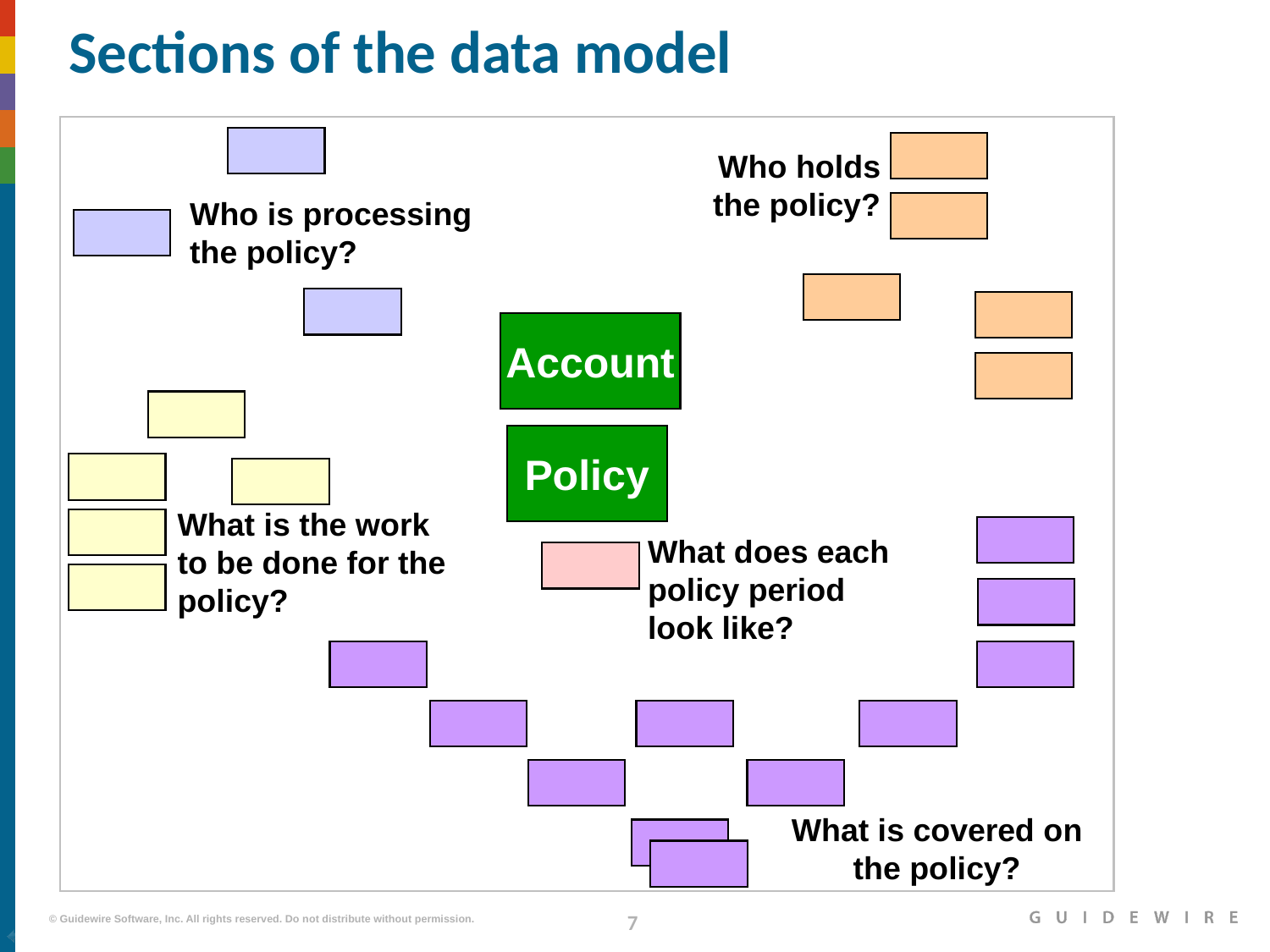

# Sections of the data model

Who holds the policy?

Who is processing the policy?

Account

Policy

What is the work to be done for the policy?

What does each policy period look like?

What is covered on the policy?